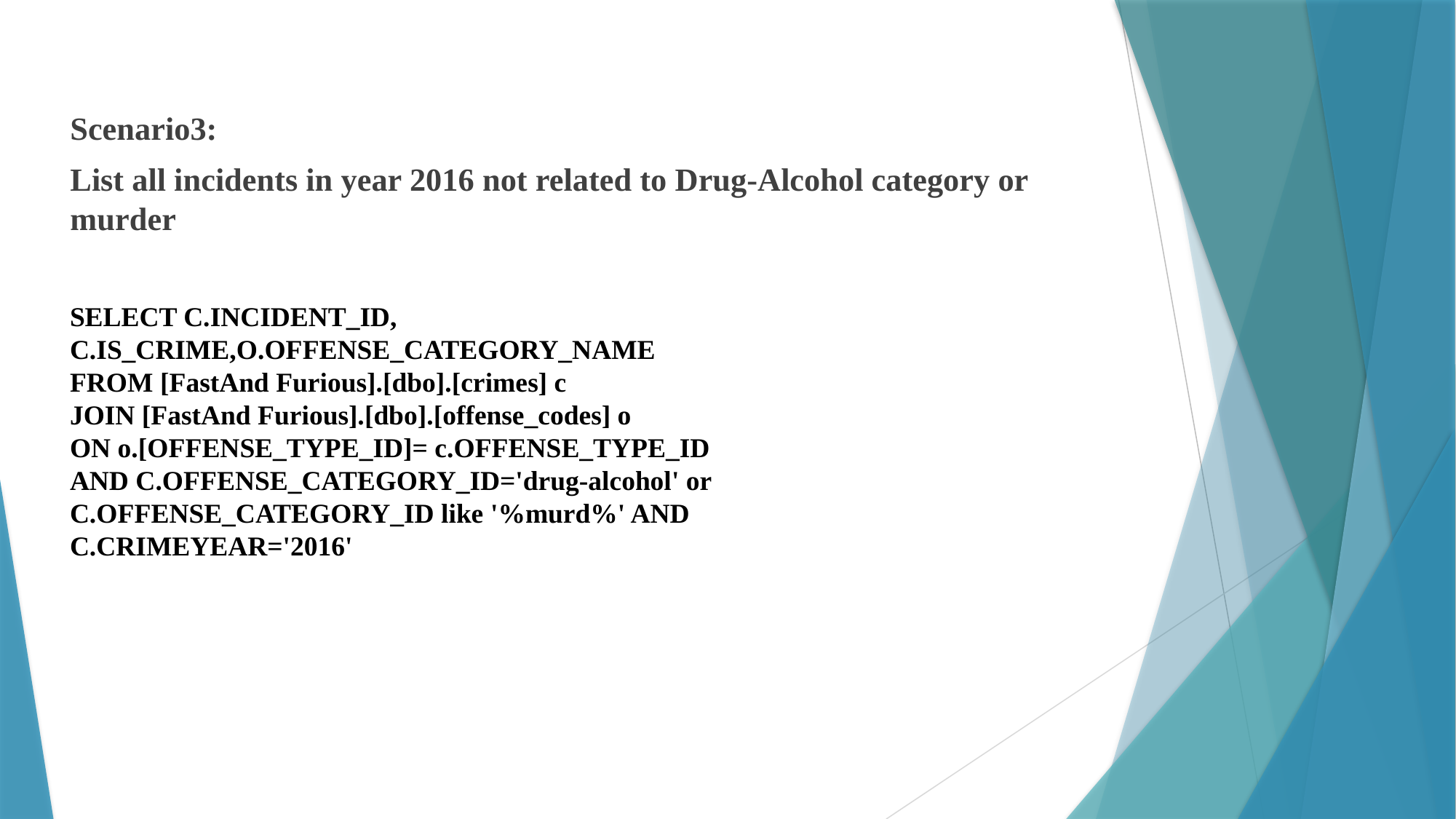

Scenario3:
List all incidents in year 2016 not related to Drug-Alcohol category or murder

SELECT C.INCIDENT_ID, C.IS_CRIME,O.OFFENSE_CATEGORY_NAME
FROM [FastAnd Furious].[dbo].[crimes] c
JOIN [FastAnd Furious].[dbo].[offense_codes] o
ON o.[OFFENSE_TYPE_ID]= c.OFFENSE_TYPE_ID
AND C.OFFENSE_CATEGORY_ID='drug-alcohol' or C.OFFENSE_CATEGORY_ID like '%murd%' AND C.CRIMEYEAR='2016'